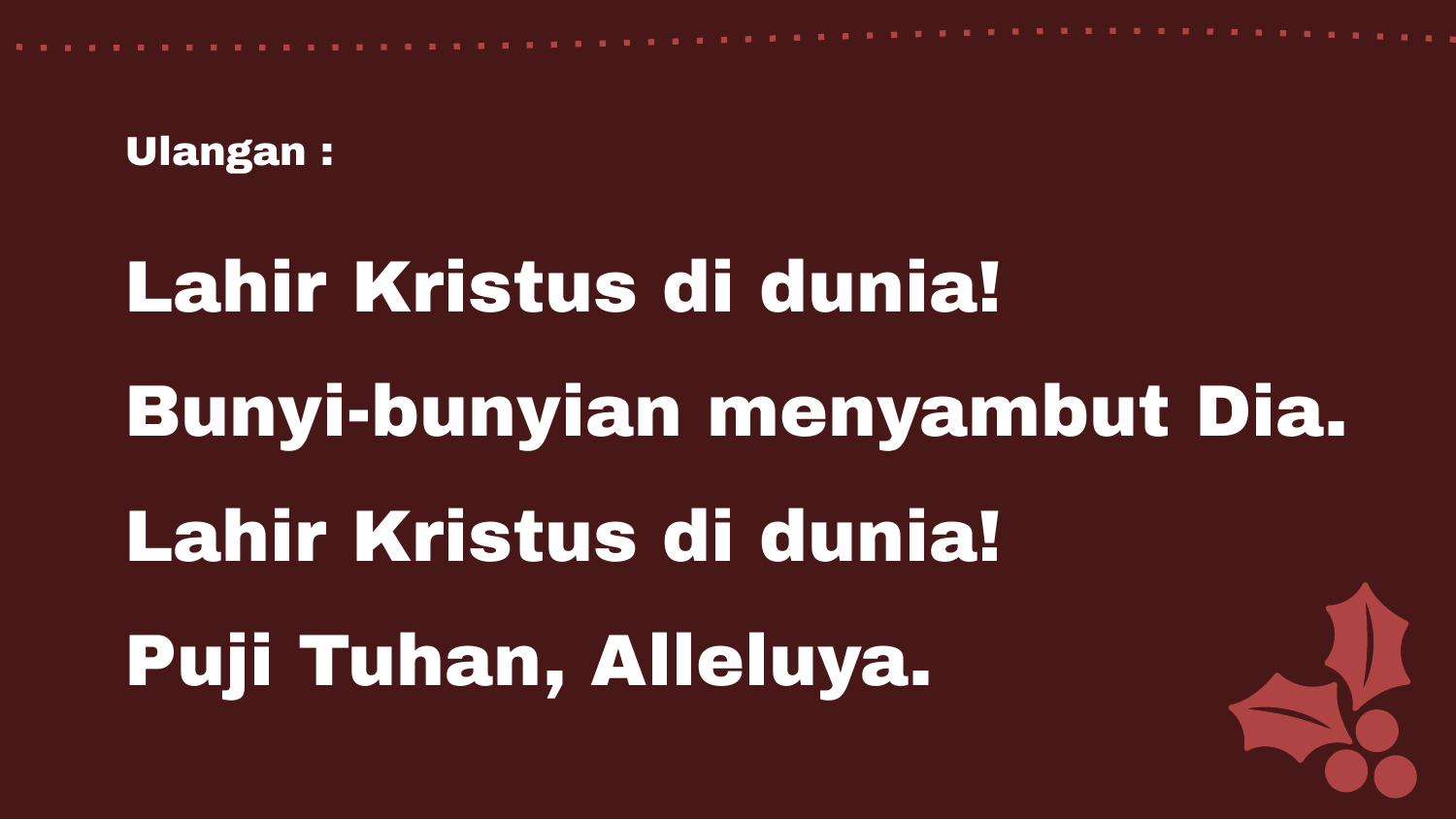

Ulangan :
Lahir Kristus di dunia!
Bunyi-bunyian menyambut Dia.
Lahir Kristus di dunia!
Puji Tuhan, Alleluya.